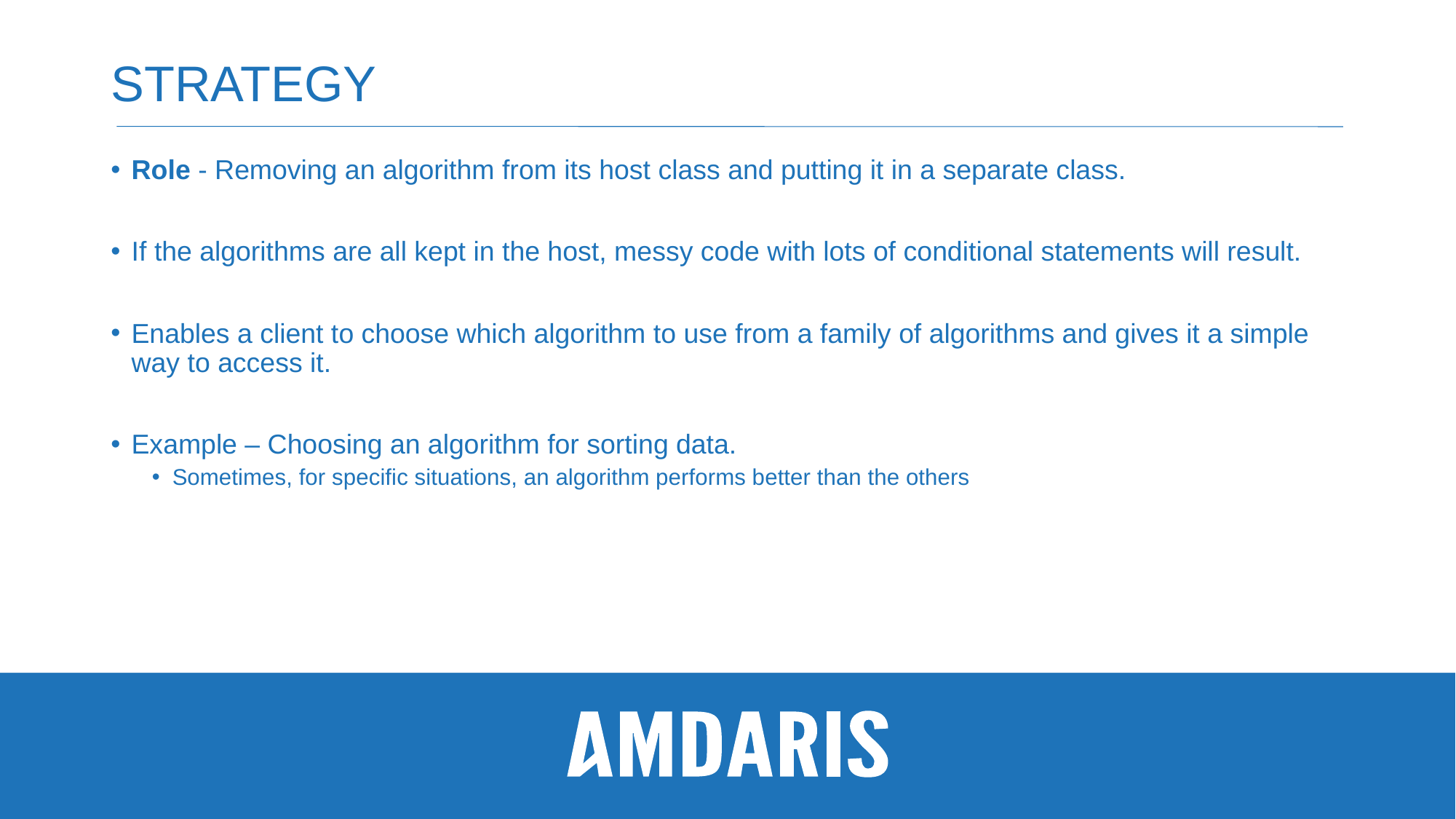

# strategy
Role - Removing an algorithm from its host class and putting it in a separate class.

If the algorithms are all kept in the host, messy code with lots of conditional statements will result.

Enables a client to choose which algorithm to use from a family of algorithms and gives it a simple way to access it.

Example – Choosing an algorithm for sorting data.
Sometimes, for specific situations, an algorithm performs better than the others